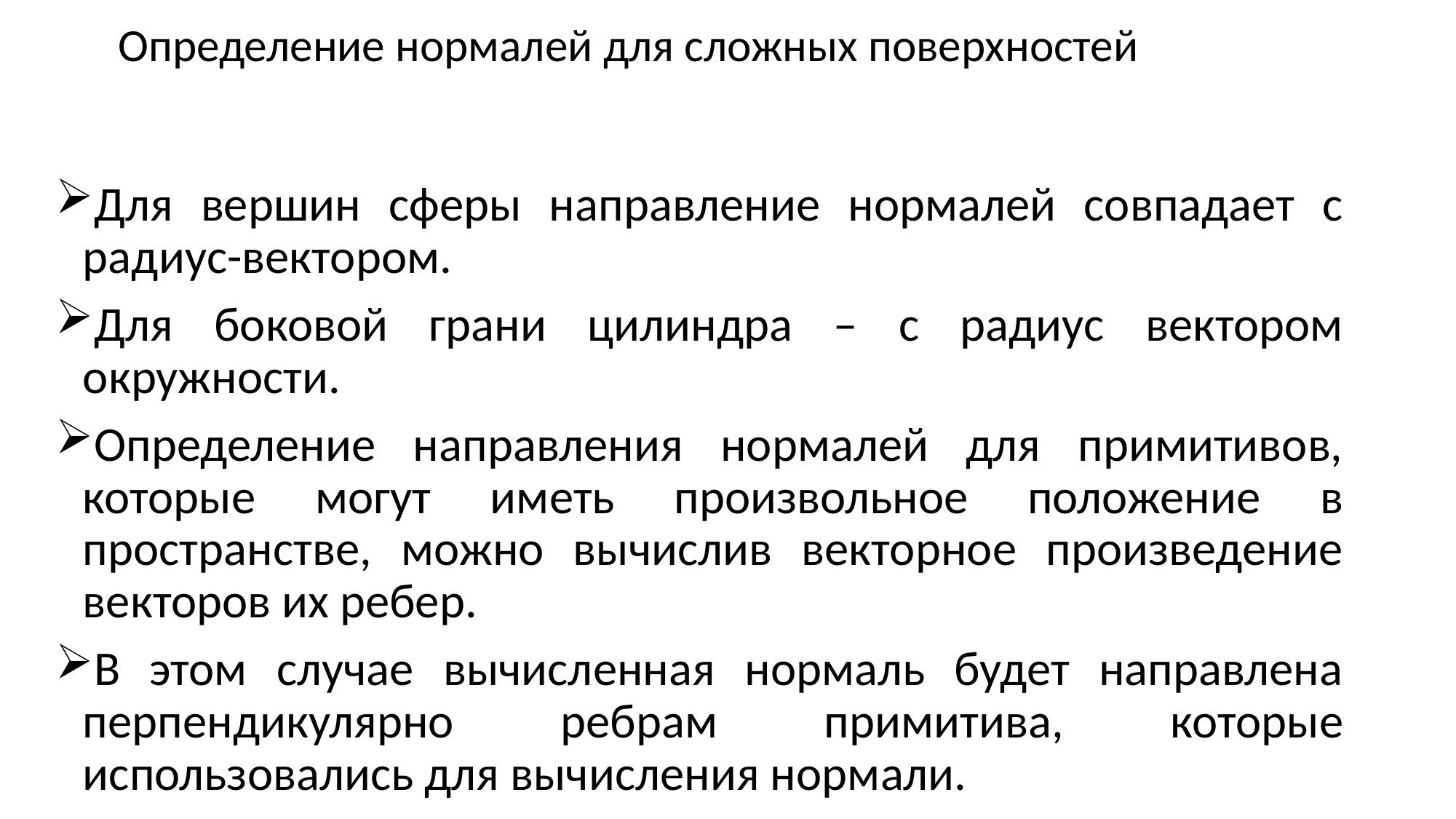

# Определение нормалей для сложных поверхностей
Для вершин сферы направление нормалей совпадает с радиус-вектором.
Для боковой грани цилиндра – с радиус вектором окружности.
Определение направления нормалей для примитивов, которые могут иметь произвольное положение в пространстве, можно вычислив векторное произведение векторов их ребер.
В этом случае вычисленная нормаль будет направлена перпендикулярно ребрам примитива, которые использовались для вычисления нормали.